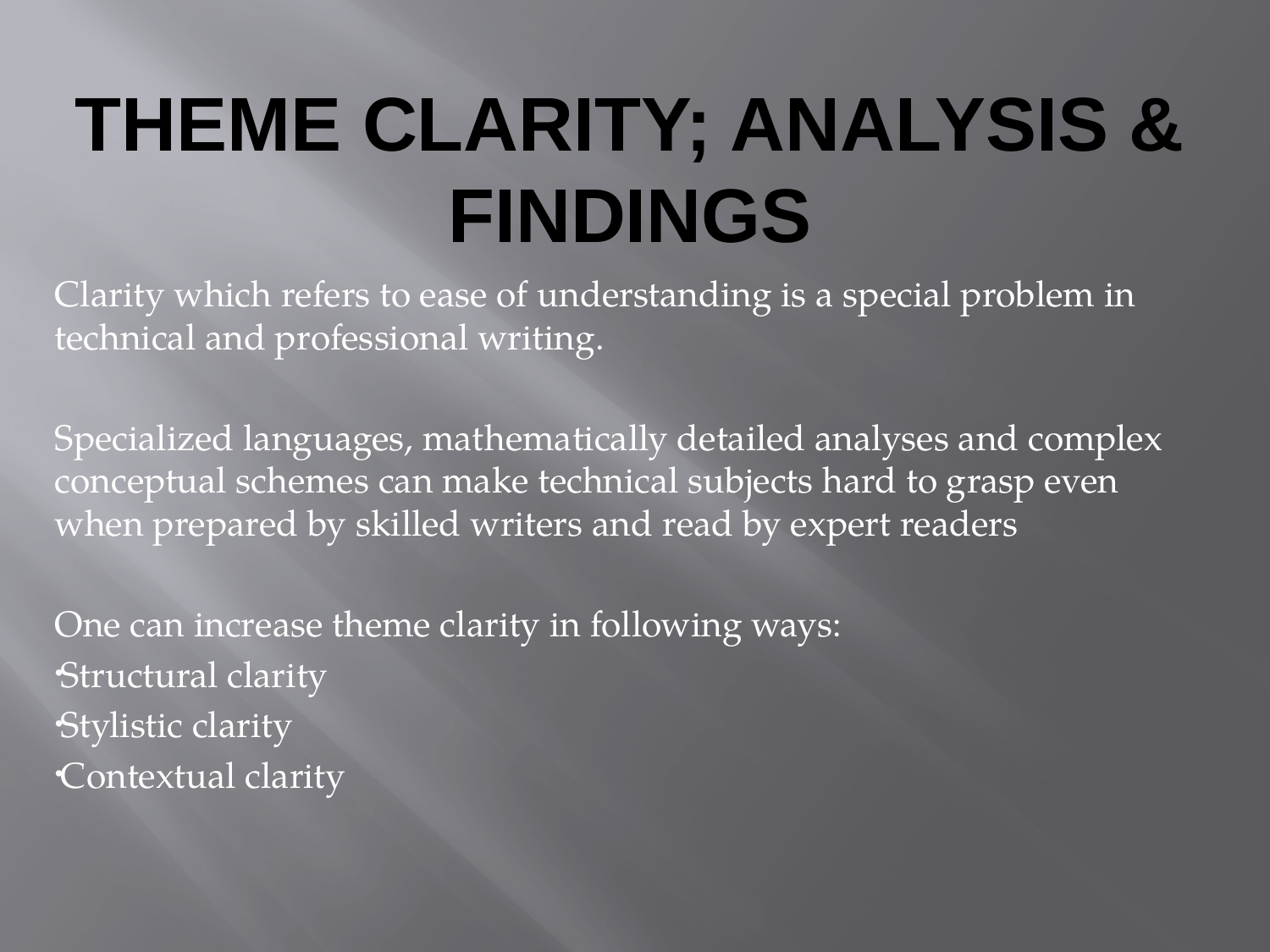

# Theme clarity; Analysis & Findings
Clarity which refers to ease of understanding is a special problem in technical and professional writing.

Specialized languages, mathematically detailed analyses and complex conceptual schemes can make technical subjects hard to grasp even when prepared by skilled writers and read by expert readers

One can increase theme clarity in following ways:
Structural clarity
Stylistic clarity
Contextual clarity